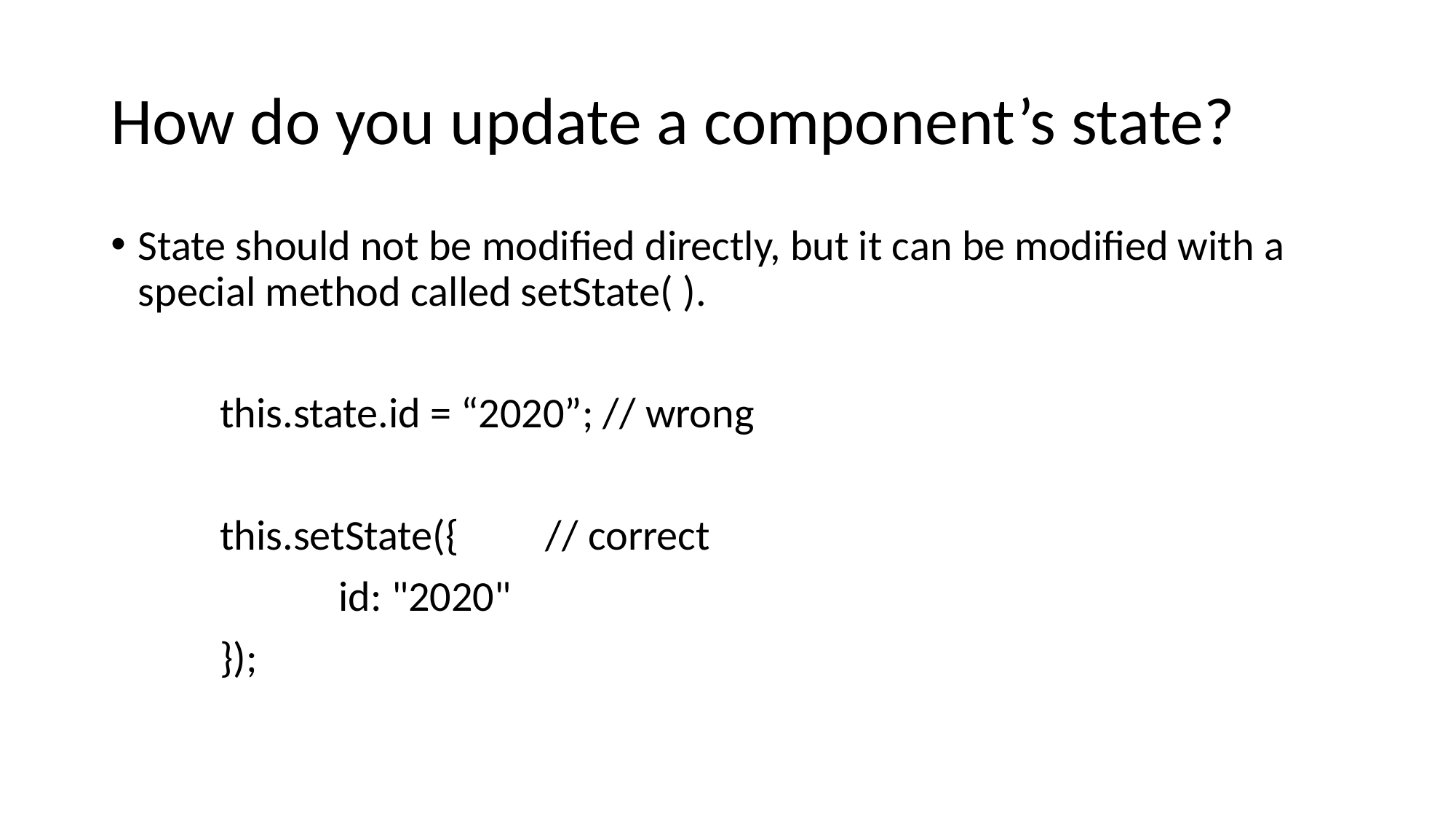

# How do you update a component’s state?
State should not be modified directly, but it can be modified with a special method called setState( ).

	this.state.id = “2020”; // wrong

	this.setState({         // correct
   		 id: "2020"
	});